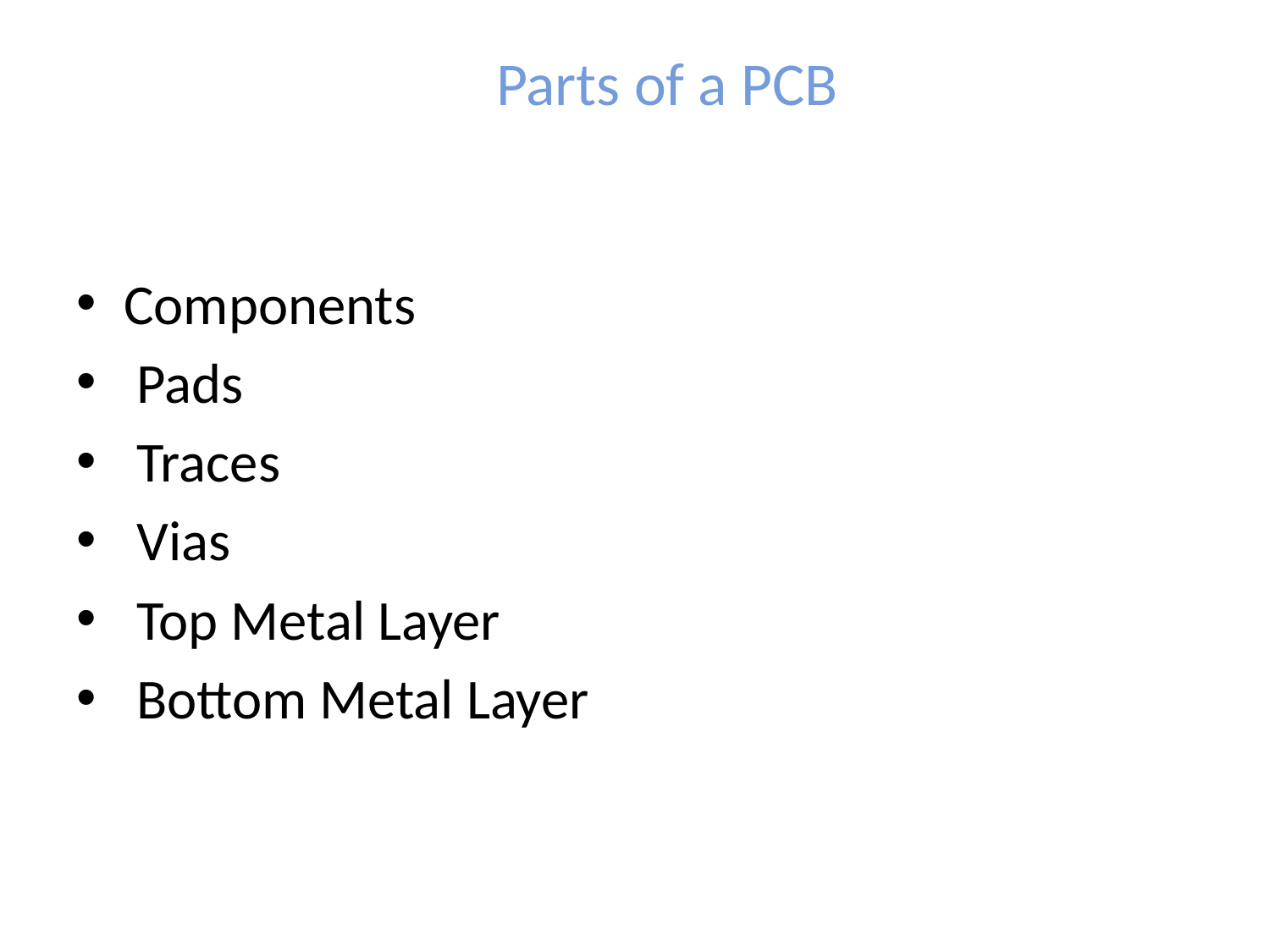

# Parts of a PCB
Components
 Pads
 Traces
 Vias
 Top Metal Layer
 Bottom Metal Layer